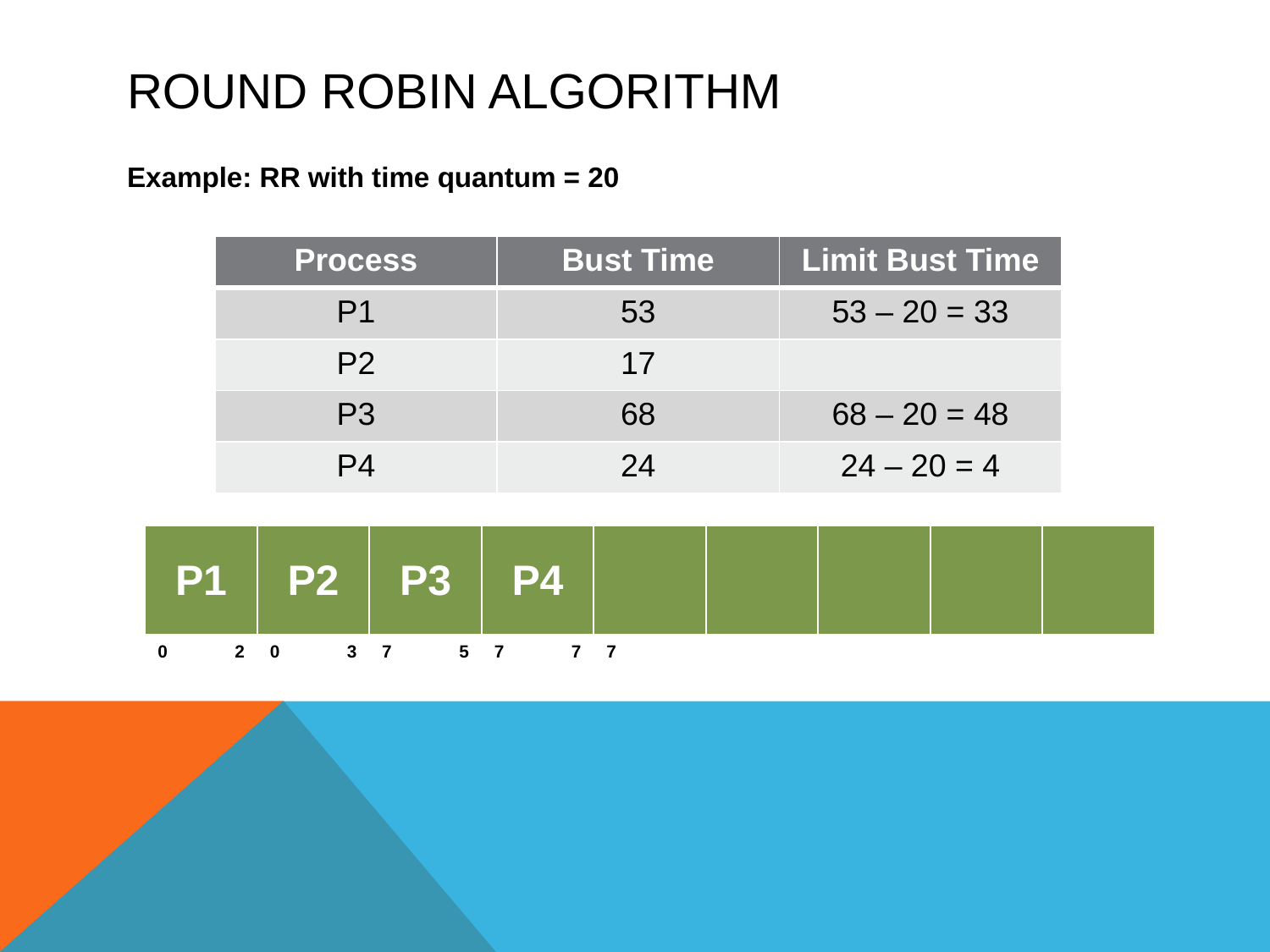

# ROUND ROBIN ALGORITHM
Example: RR with time quantum = 20

| Process | Bust Time | Limit Bust Time |
| --- | --- | --- |
| P1 | 53 | 53 – 20 = 33 |
| P2 | 17 |  |
| P3 | 68 | 68 – 20 = 48 |
| P4 | 24 | 24 – 20 = 4 |
| P1 | P2 | P3 | P4 |  |  |  |  |  |
| --- | --- | --- | --- | --- | --- | --- | --- | --- |
| 0 | 2 | 0 | 3 | 7 | 5 | 7 | 7 | 7 |  |  |  |  |  |  |  |  |  |
| --- | --- | --- | --- | --- | --- | --- | --- | --- | --- | --- | --- | --- | --- | --- | --- | --- | --- |